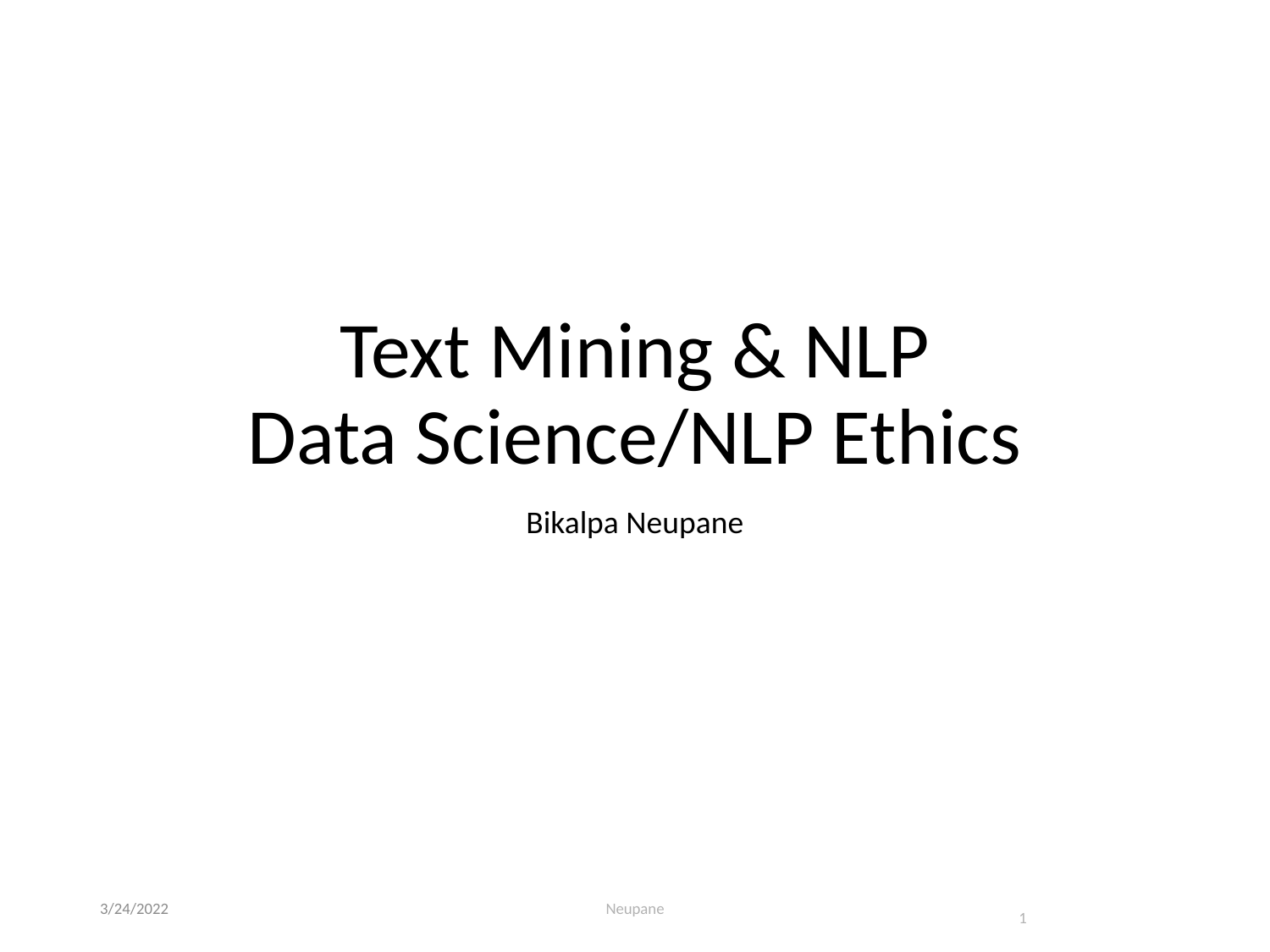

# Text Mining & NLP Data Science/NLP Ethics
Bikalpa Neupane
3/24/2022
Neupane
1